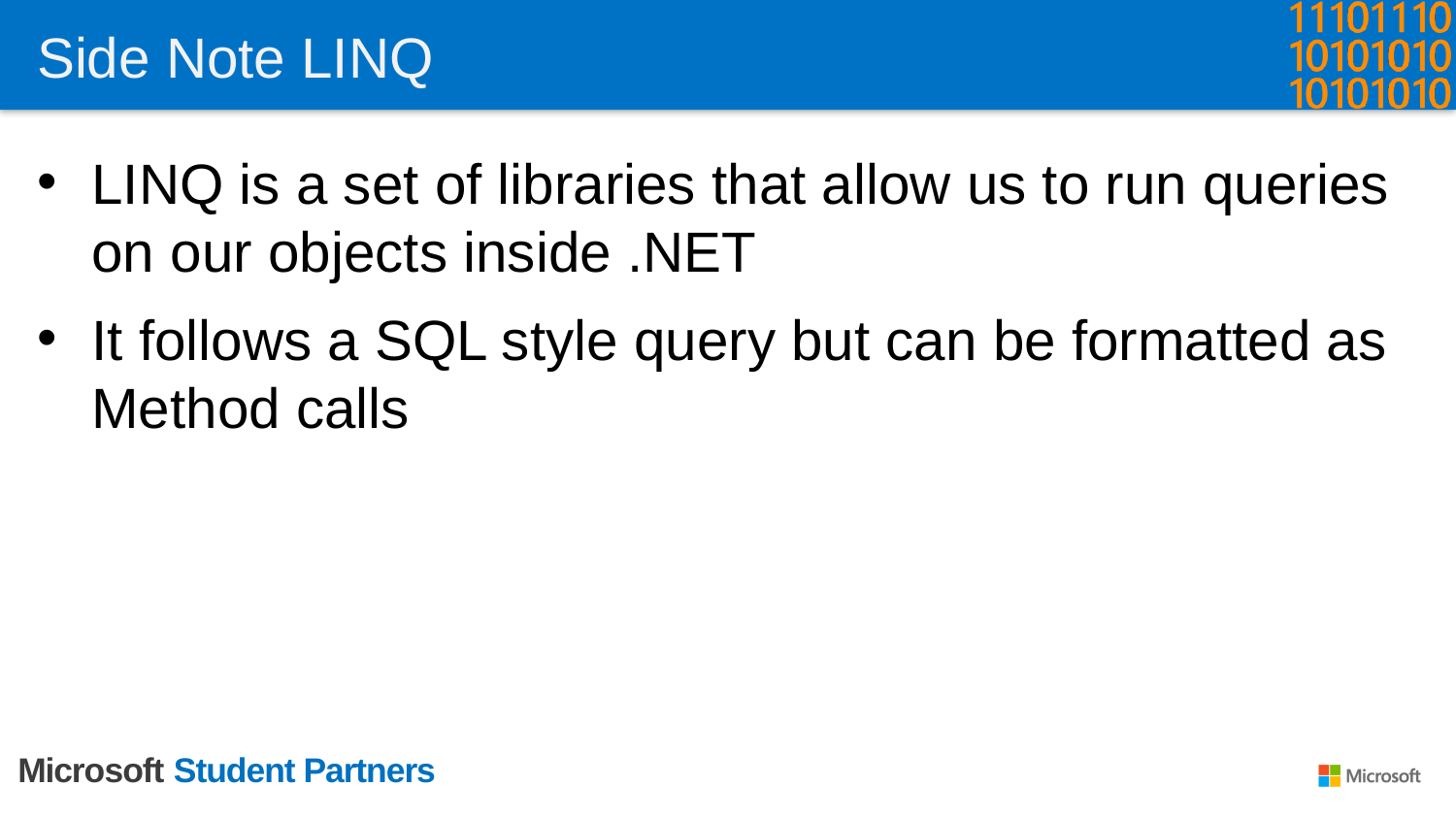

# Side Note LINQ
LINQ is a set of libraries that allow us to run queries on our objects inside .NET
It follows a SQL style query but can be formatted as Method calls